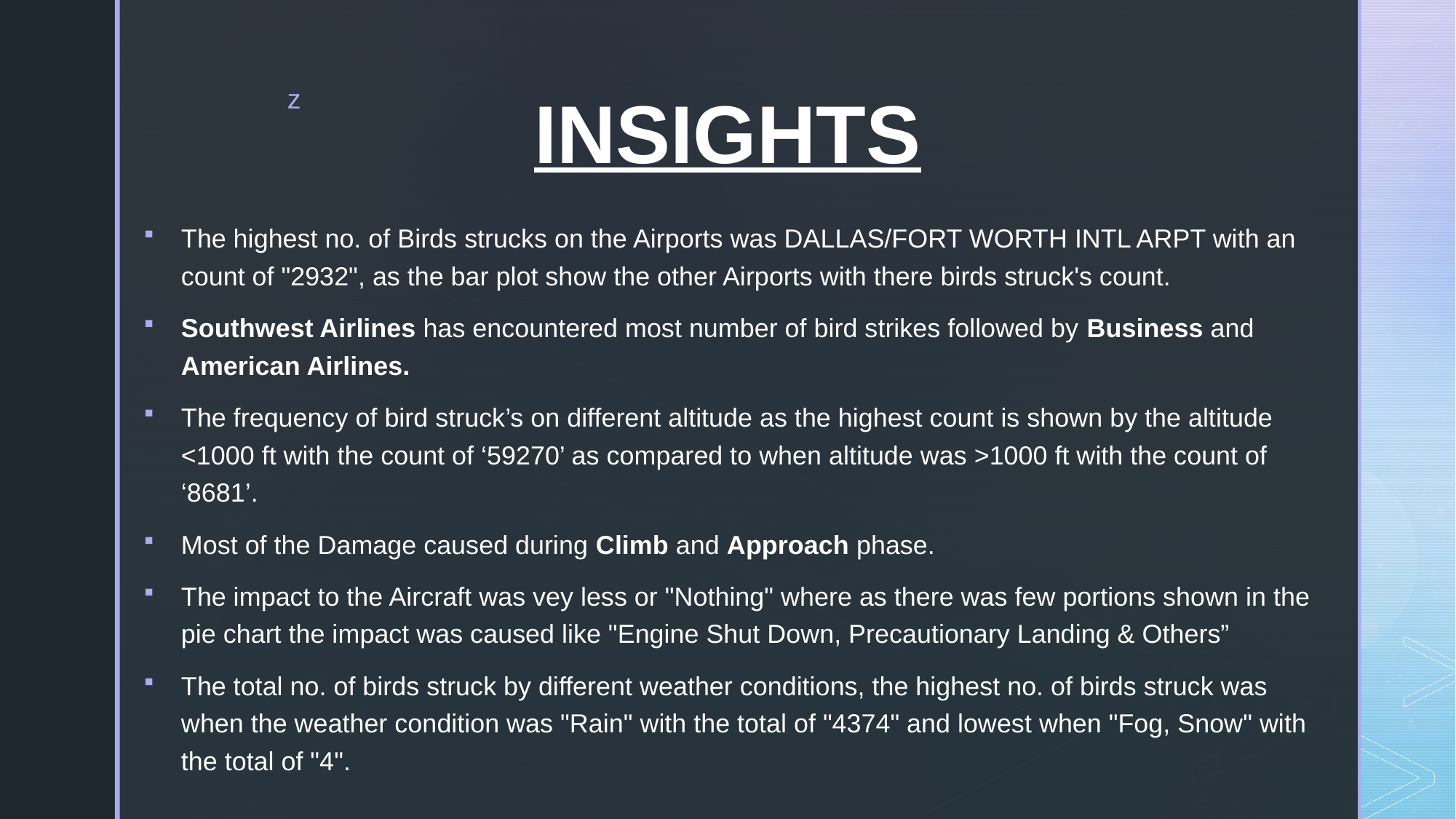

# INSIGHTS
The highest no. of Birds strucks on the Airports was DALLAS/FORT WORTH INTL ARPT with an count of "2932", as the bar plot show the other Airports with there birds struck's count.
Southwest Airlines has encountered most number of bird strikes followed by Business and American Airlines.
The frequency of bird struck’s on different altitude as the highest count is shown by the altitude <1000 ft with the count of ‘59270’ as compared to when altitude was >1000 ft with the count of ‘8681’.
Most of the Damage caused during Climb and Approach phase.
The impact to the Aircraft was vey less or "Nothing" where as there was few portions shown in the pie chart the impact was caused like "Engine Shut Down, Precautionary Landing & Others”
The total no. of birds struck by different weather conditions, the highest no. of birds struck was when the weather condition was "Rain" with the total of "4374" and lowest when "Fog, Snow" with the total of "4".